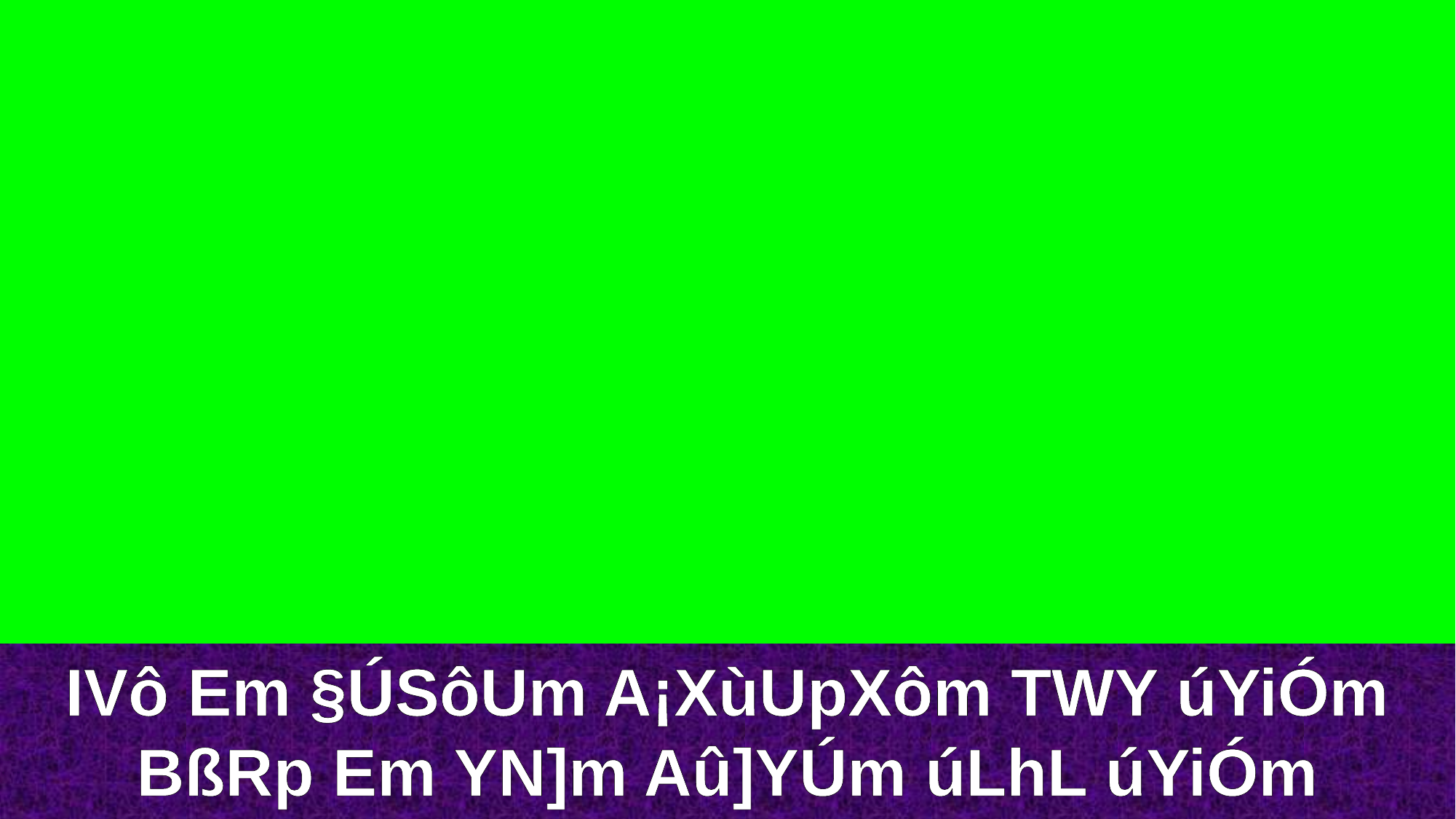

IVô Em §ÚSôUm A¡XùUpXôm TWY úYiÓm
BßRp Em YN]m Aû]YÚm úLhL úYiÓm